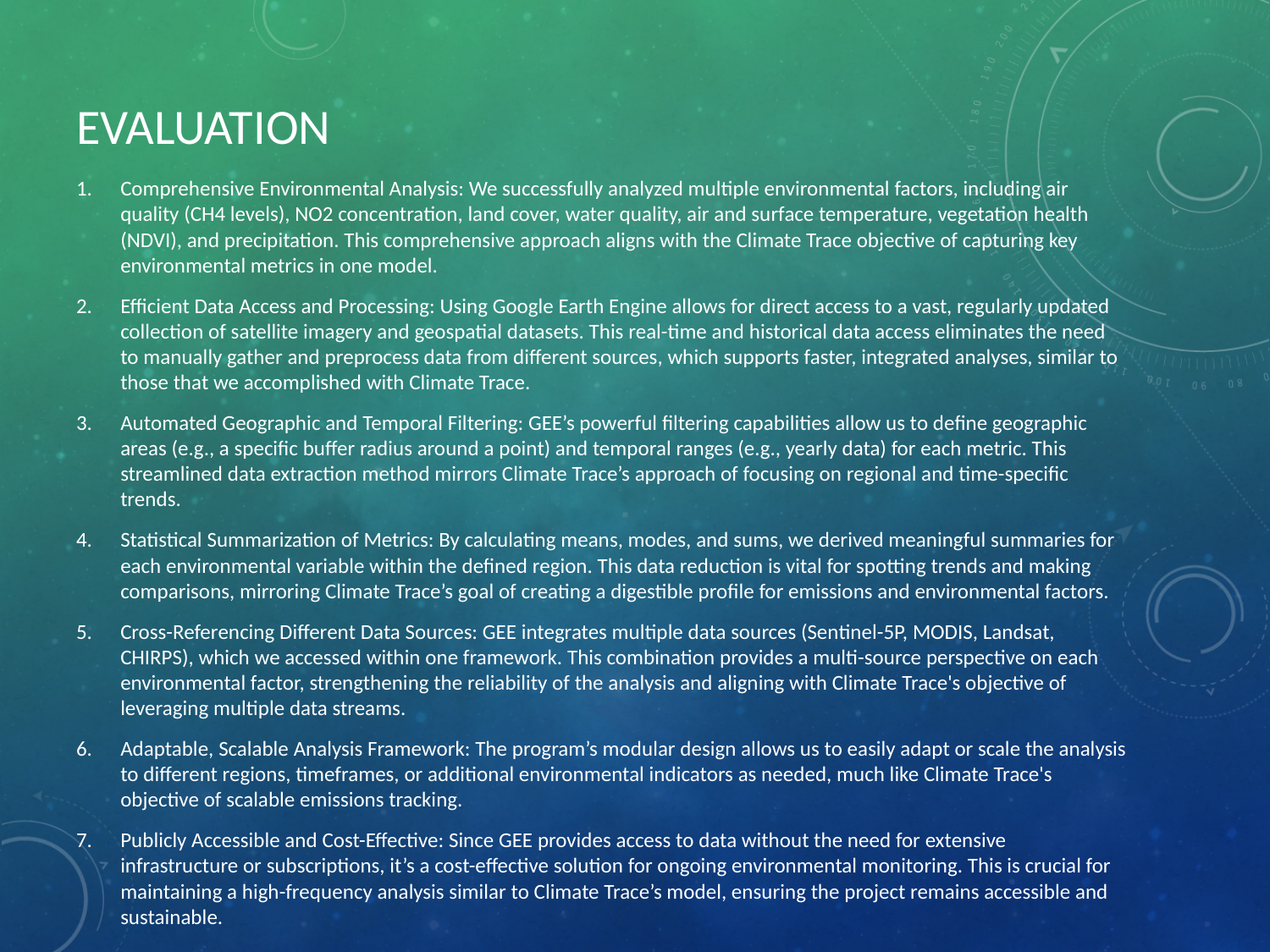

# Evaluation
Comprehensive Environmental Analysis: We successfully analyzed multiple environmental factors, including air quality (CH4 levels), NO2 concentration, land cover, water quality, air and surface temperature, vegetation health (NDVI), and precipitation. This comprehensive approach aligns with the Climate Trace objective of capturing key environmental metrics in one model.
Efficient Data Access and Processing: Using Google Earth Engine allows for direct access to a vast, regularly updated collection of satellite imagery and geospatial datasets. This real-time and historical data access eliminates the need to manually gather and preprocess data from different sources, which supports faster, integrated analyses, similar to those that we accomplished with Climate Trace.
Automated Geographic and Temporal Filtering: GEE’s powerful filtering capabilities allow us to define geographic areas (e.g., a specific buffer radius around a point) and temporal ranges (e.g., yearly data) for each metric. This streamlined data extraction method mirrors Climate Trace’s approach of focusing on regional and time-specific trends.
Statistical Summarization of Metrics: By calculating means, modes, and sums, we derived meaningful summaries for each environmental variable within the defined region. This data reduction is vital for spotting trends and making comparisons, mirroring Climate Trace’s goal of creating a digestible profile for emissions and environmental factors.
Cross-Referencing Different Data Sources: GEE integrates multiple data sources (Sentinel-5P, MODIS, Landsat, CHIRPS), which we accessed within one framework. This combination provides a multi-source perspective on each environmental factor, strengthening the reliability of the analysis and aligning with Climate Trace's objective of leveraging multiple data streams.
Adaptable, Scalable Analysis Framework: The program’s modular design allows us to easily adapt or scale the analysis to different regions, timeframes, or additional environmental indicators as needed, much like Climate Trace's objective of scalable emissions tracking.
Publicly Accessible and Cost-Effective: Since GEE provides access to data without the need for extensive infrastructure or subscriptions, it’s a cost-effective solution for ongoing environmental monitoring. This is crucial for maintaining a high-frequency analysis similar to Climate Trace’s model, ensuring the project remains accessible and sustainable.